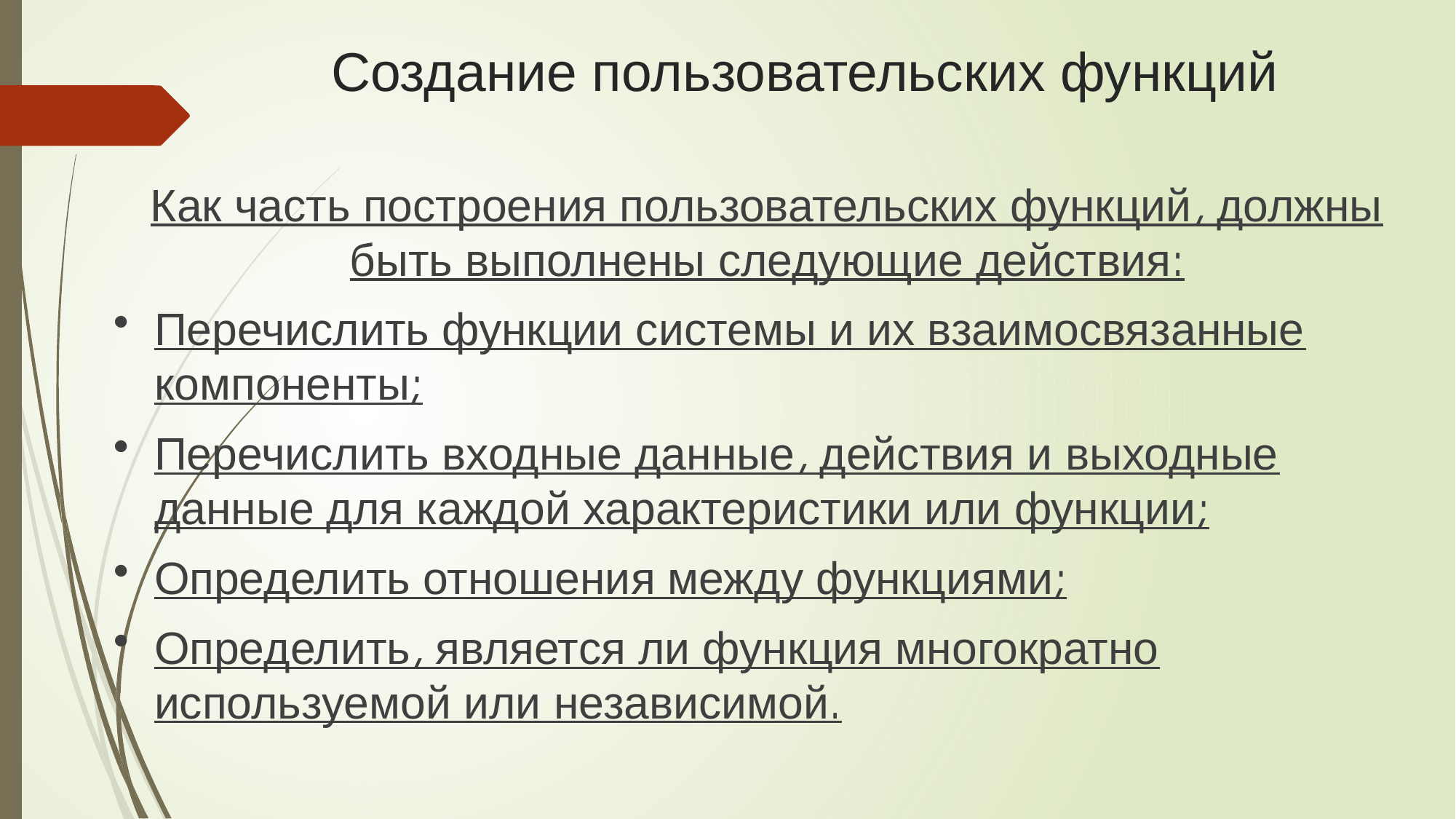

# Создание пользовательских функций
Как часть построения пользовательских функций, должны быть выполнены следующие действия:
Перечислить функции системы и их взаимосвязанные компоненты;
Перечислить входные данные, действия и выходные данные для каждой характеристики или функции;
Определить отношения между функциями;
Определить, является ли функция многократно используемой или независимой.